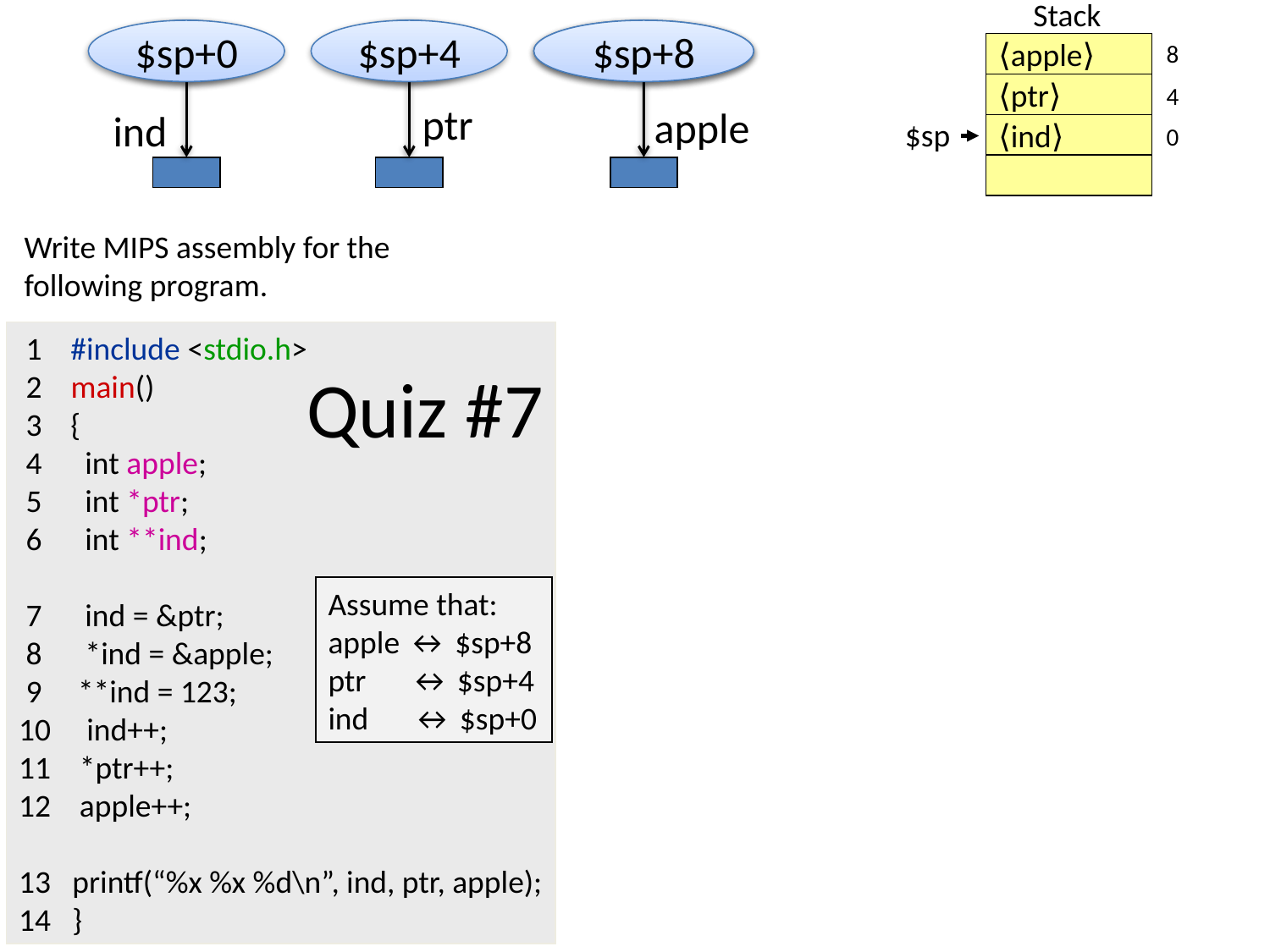

Stack
8
⟨apple⟩
⟨ptr⟩
4
$sp
⟨ind⟩
0

$sp+0
&ind
$sp+4
&ptr
&apple
$sp+8
ptr

apple

ind

Write MIPS assembly for the
following program.
 1    #include <stdio.h>
 2    main()
 3    {
 4      int apple;
 5      int *ptr;
 6      int **ind;

 7      ind = &ptr;
 8      *ind = &apple;
 9     **ind = 123;
10     ind++;
11    *ptr++;
12    apple++;

13   printf(“%x %x %d\n”, ind, ptr, apple);
14   }
# Quiz #7
Assume that:
apple ↔ $sp+8
ptr      ↔ $sp+4
ind      ↔ $sp+0